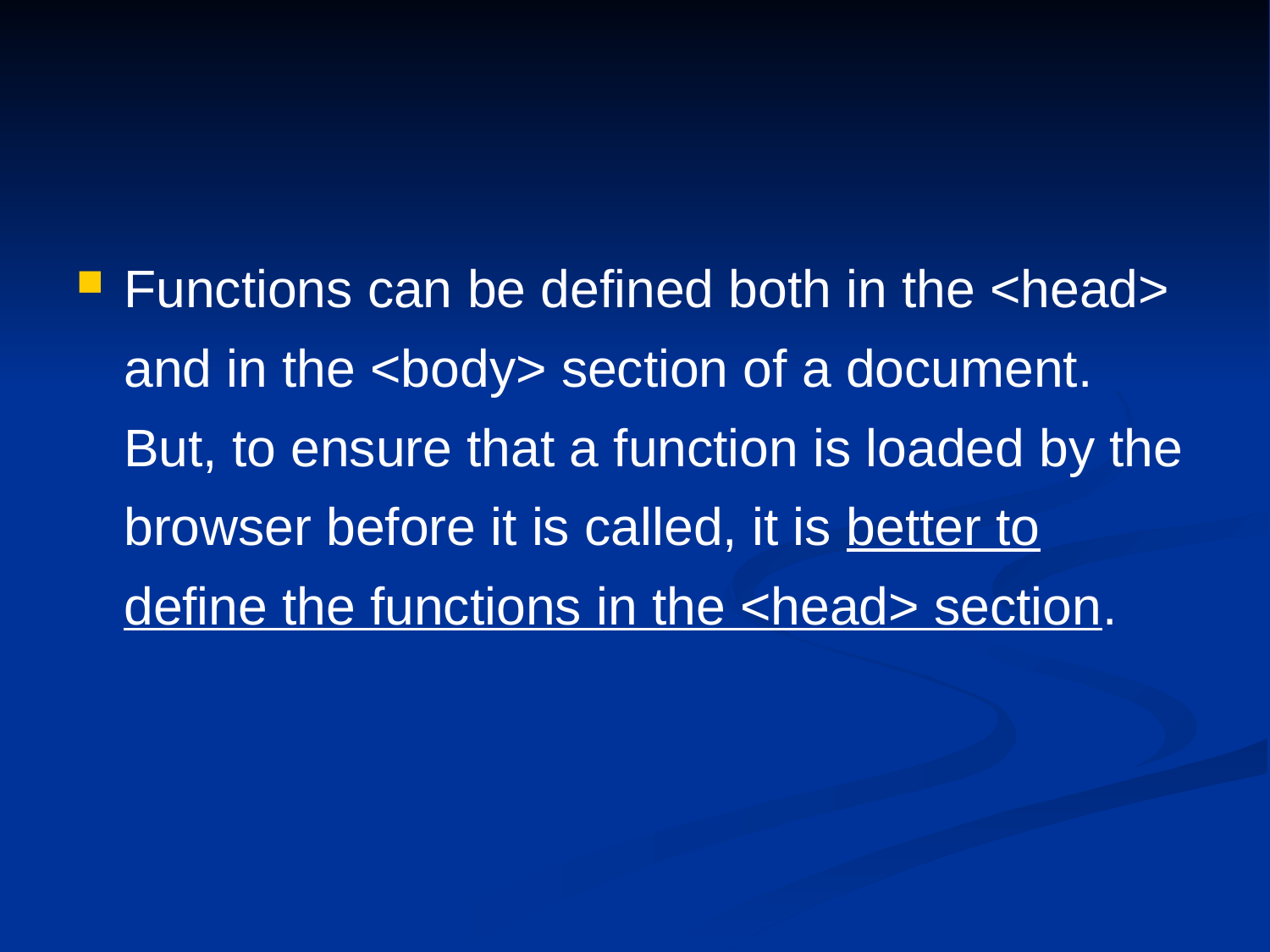

Functions can be defined both in the <head> and in the <body> section of a document. But, to ensure that a function is loaded by the browser before it is called, it is better to define the functions in the <head> section.